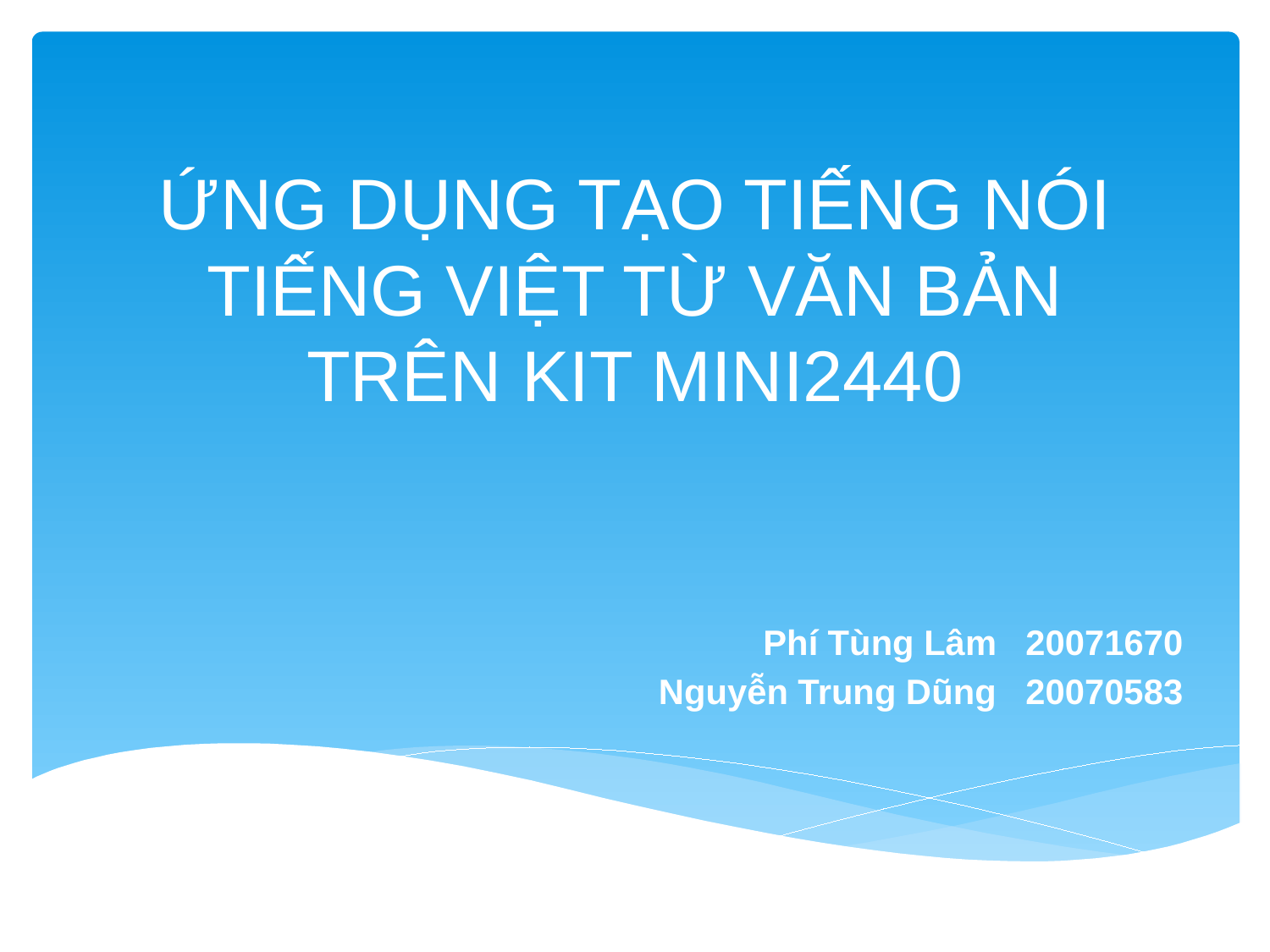

# ỨNG DỤNG TẠO TIẾNG NÓI TIẾNG VIỆT TỪ VĂN BẢN TRÊN KIT MINI2440
Phí Tùng Lâm   20071670
Nguyễn Trung Dũng   20070583